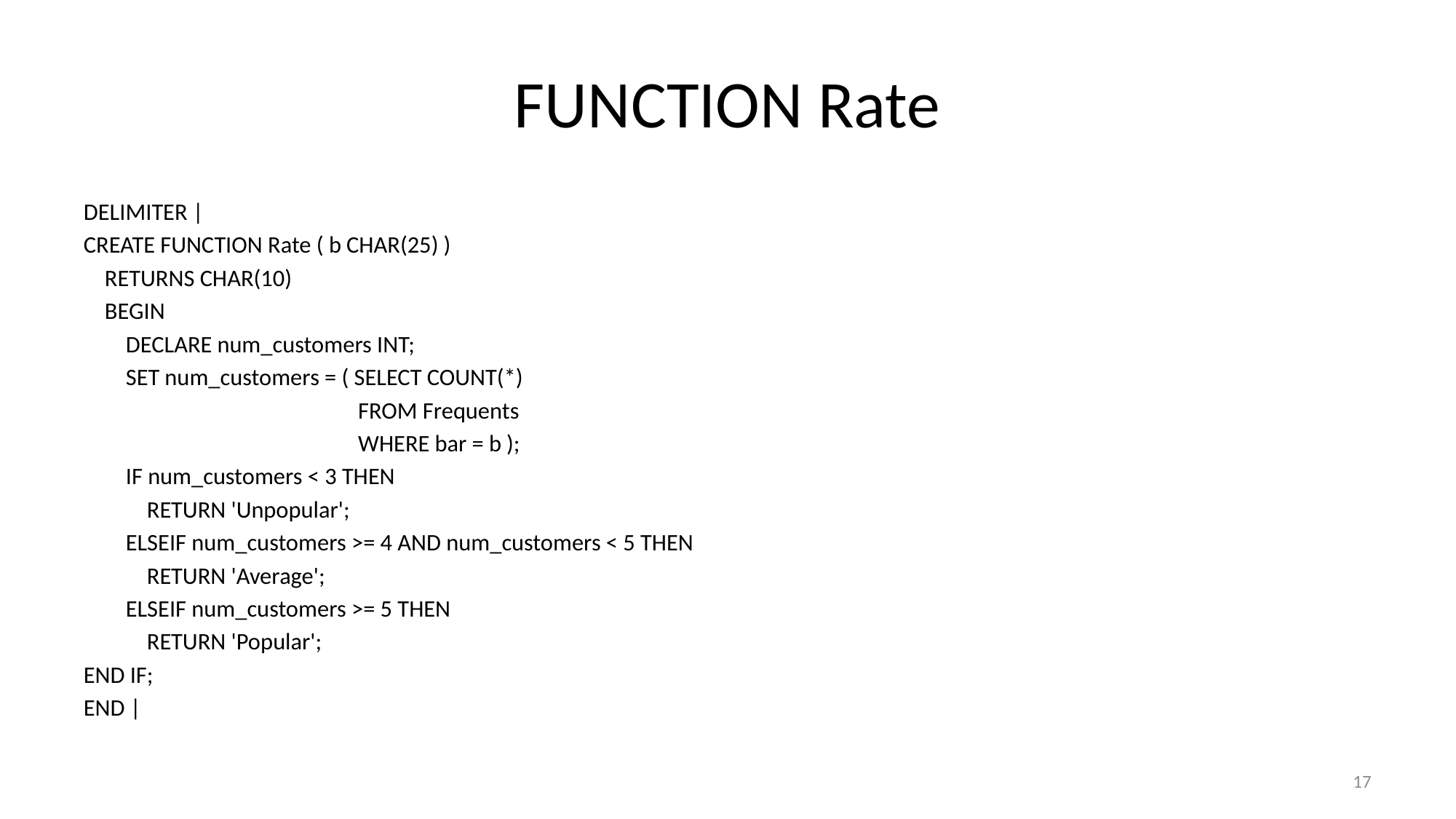

# FUNCTION Rate
DELIMITER |
CREATE FUNCTION Rate ( b CHAR(25) )
    RETURNS CHAR(10)
    BEGIN
        DECLARE num_customers INT;
        SET num_customers = ( SELECT COUNT(*)
                                                    FROM Frequents
                                                    WHERE bar = b );
        IF num_customers < 3 THEN
            RETURN 'Unpopular';
        ELSEIF num_customers >= 4 AND num_customers < 5 THEN
            RETURN 'Average';
        ELSEIF num_customers >= 5 THEN
            RETURN 'Popular';
END IF;
END |

17